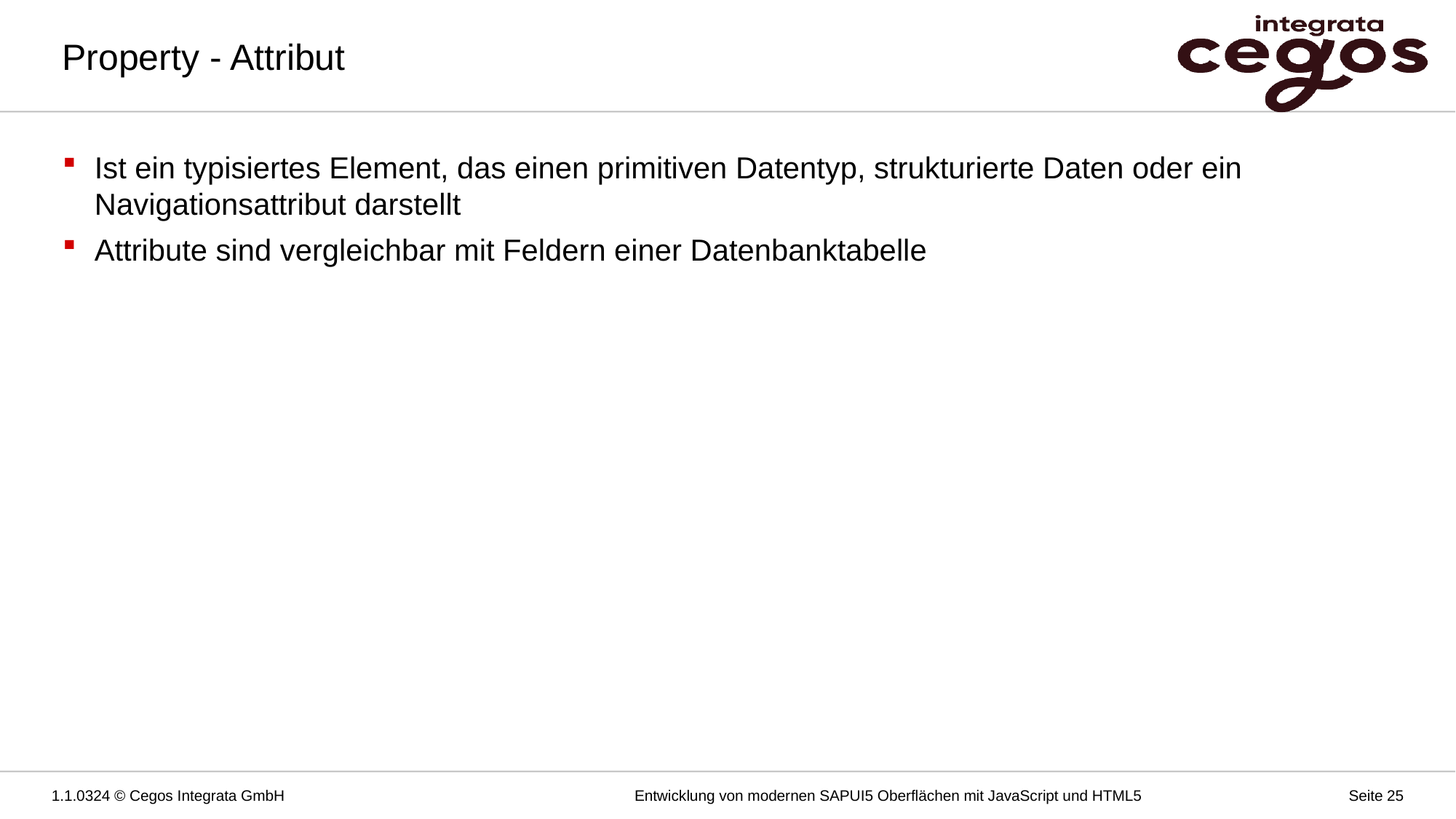

# Property - Attribut
Ist ein typisiertes Element, das einen primitiven Datentyp, strukturierte Daten oder ein Navigationsattribut darstellt
Attribute sind vergleichbar mit Feldern einer Datenbanktabelle
1.1.0324 © Cegos Integrata GmbH
Entwicklung von modernen SAPUI5 Oberflächen mit JavaScript und HTML5
Seite 25